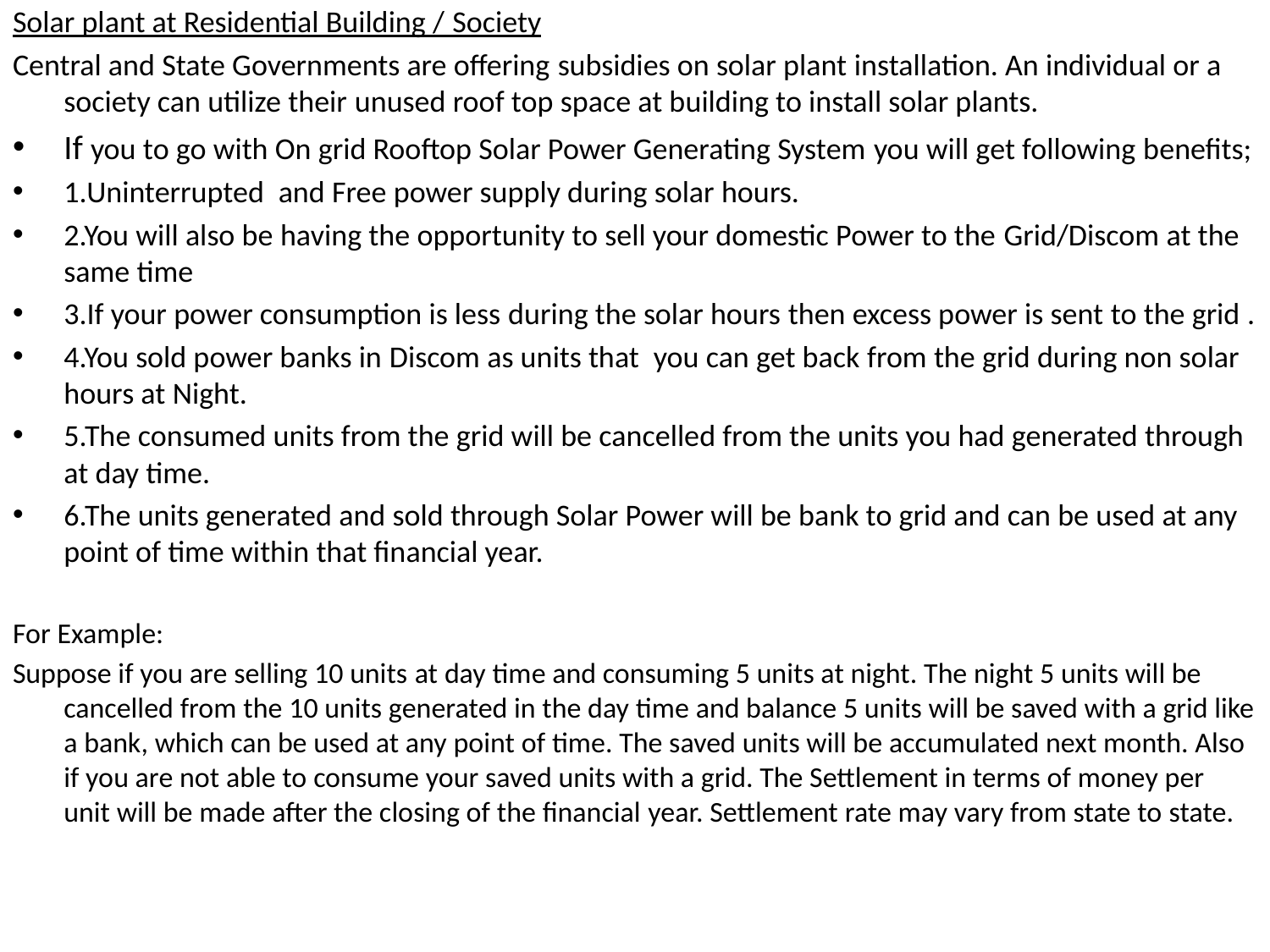

Solar plant at Residential Building / Society
Central and State Governments are offering subsidies on solar plant installation. An individual or a society can utilize their unused roof top space at building to install solar plants.
If you to go with On grid Rooftop Solar Power Generating System you will get following benefits;
1.Uninterrupted  and Free power supply during solar hours.
2.You will also be having the opportunity to sell your domestic Power to the Grid/Discom at the same time
3.If your power consumption is less during the solar hours then excess power is sent to the grid .
4.You sold power banks in Discom as units that  you can get back from the grid during non solar hours at Night.
5.The consumed units from the grid will be cancelled from the units you had generated through at day time.
6.The units generated and sold through Solar Power will be bank to grid and can be used at any point of time within that financial year.

For Example:
Suppose if you are selling 10 units at day time and consuming 5 units at night. The night 5 units will be cancelled from the 10 units generated in the day time and balance 5 units will be saved with a grid like a bank, which can be used at any point of time. The saved units will be accumulated next month. Also if you are not able to consume your saved units with a grid. The Settlement in terms of money per unit will be made after the closing of the financial year. Settlement rate may vary from state to state.